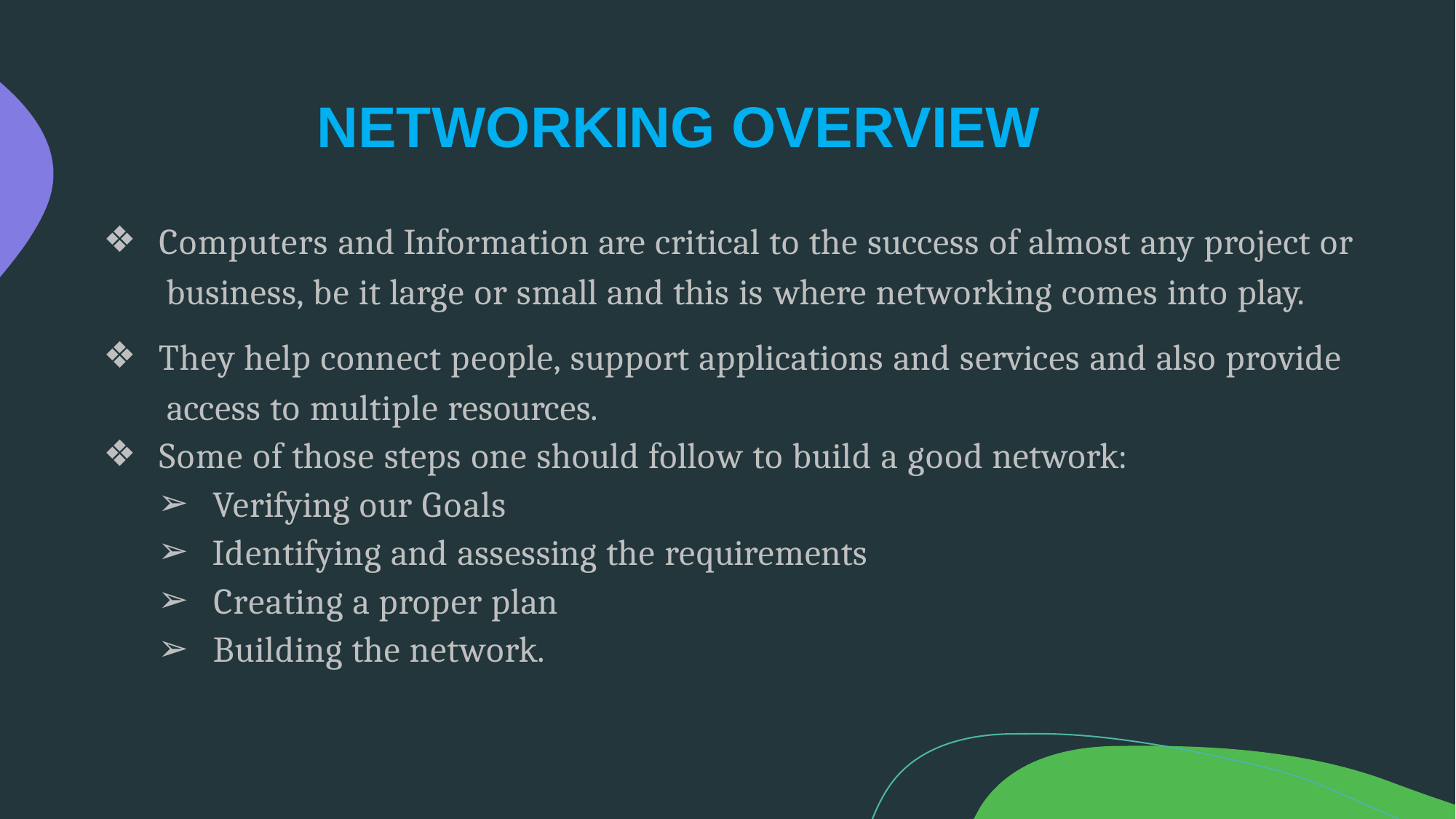

# NETWORKING OVERVIEW
Computers and Information are critical to the success of almost any project or  business, be it large or small and this is where networking comes into play.
They help connect people, support applications and services and also provide  access to multiple resources.
Some of those steps one should follow to build a good network:
Verifying our Goals
Identifying and assessing the requirements
Creating a proper plan
Building the network.